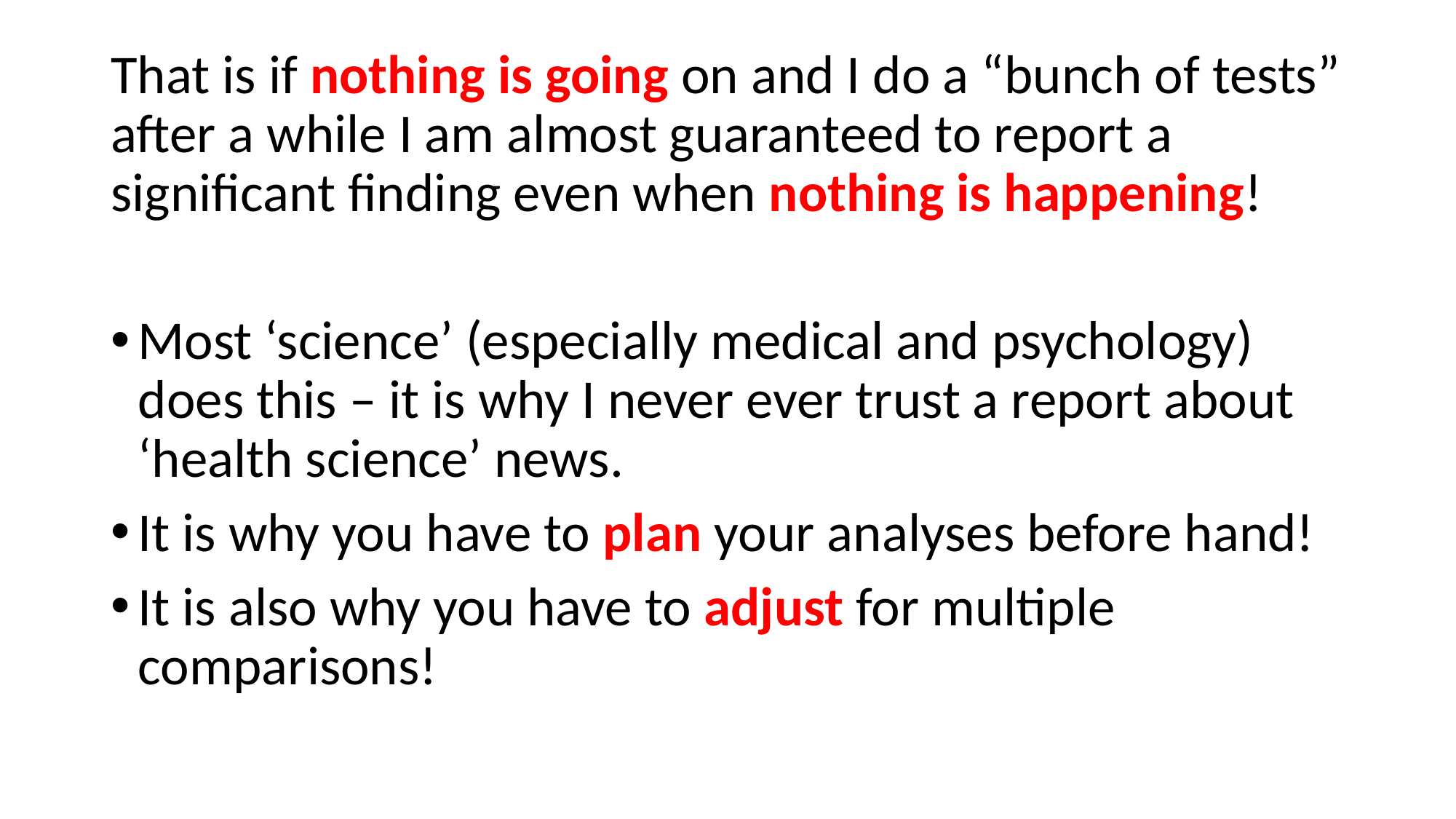

That is if nothing is going on and I do a “bunch of tests” after a while I am almost guaranteed to report a significant finding even when nothing is happening!

Most ‘science’ (especially medical and psychology) does this – it is why I never ever trust a report about ‘health science’ news.
It is why you have to plan your analyses before hand!
It is also why you have to adjust for multiple comparisons!